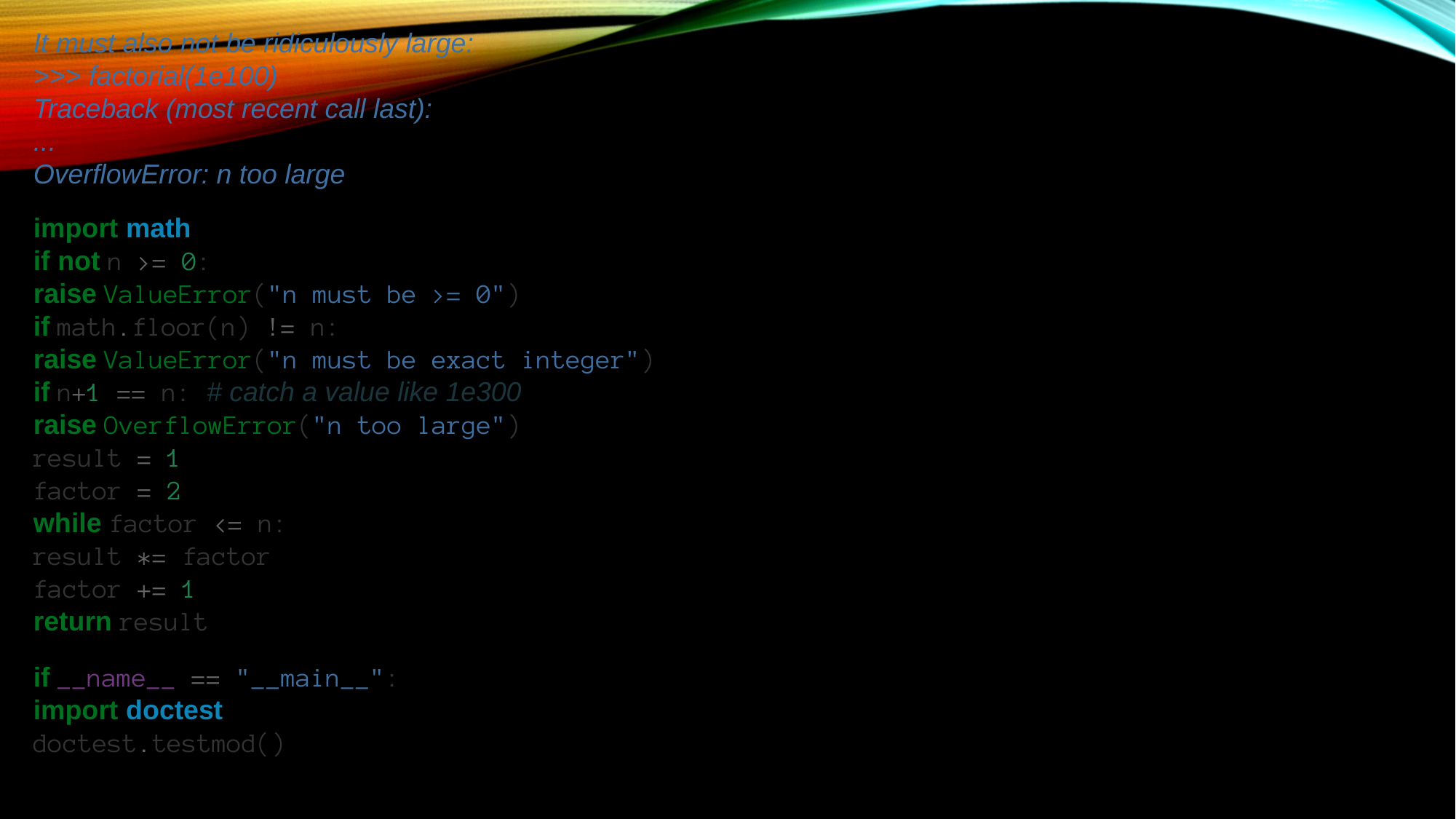

It must also not be ridiculously large:
>>> factorial(1e100)
Traceback (most recent call last):
...
OverflowError: n too large
import math
if not n >= 0:
raise ValueError("n must be >= 0")
if math.floor(n) != n:
raise ValueError("n must be exact integer")
if n+1 == n: # catch a value like 1e300
raise OverflowError("n too large")
result = 1
factor = 2
while factor <= n:
result *= factor
factor += 1
return result
if __name__ == "__main__":
import doctest
doctest.testmod()